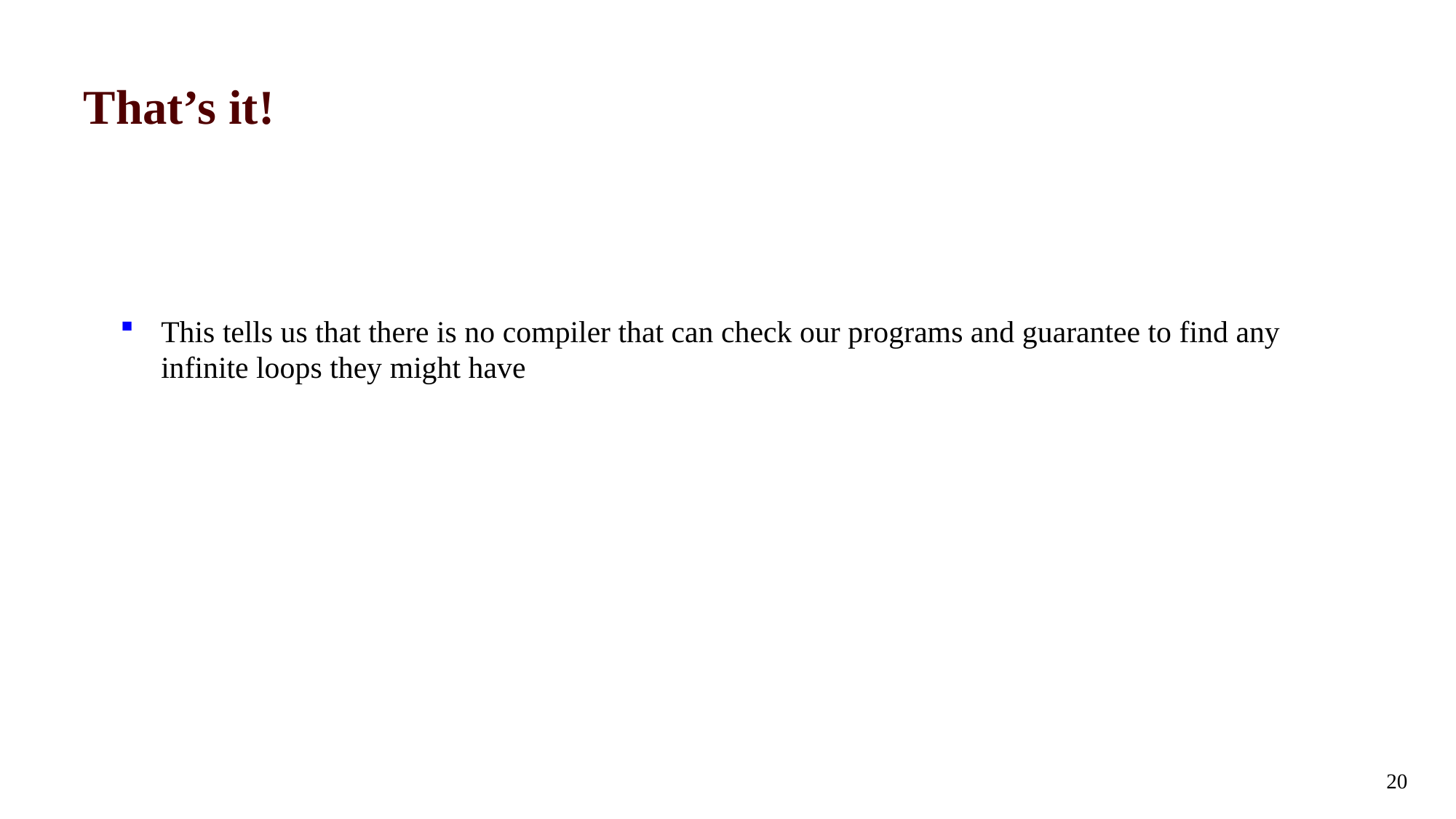

20
# That’s it!

This tells us that there is no compiler that can check our programs and guarantee to find any infinite loops they might have